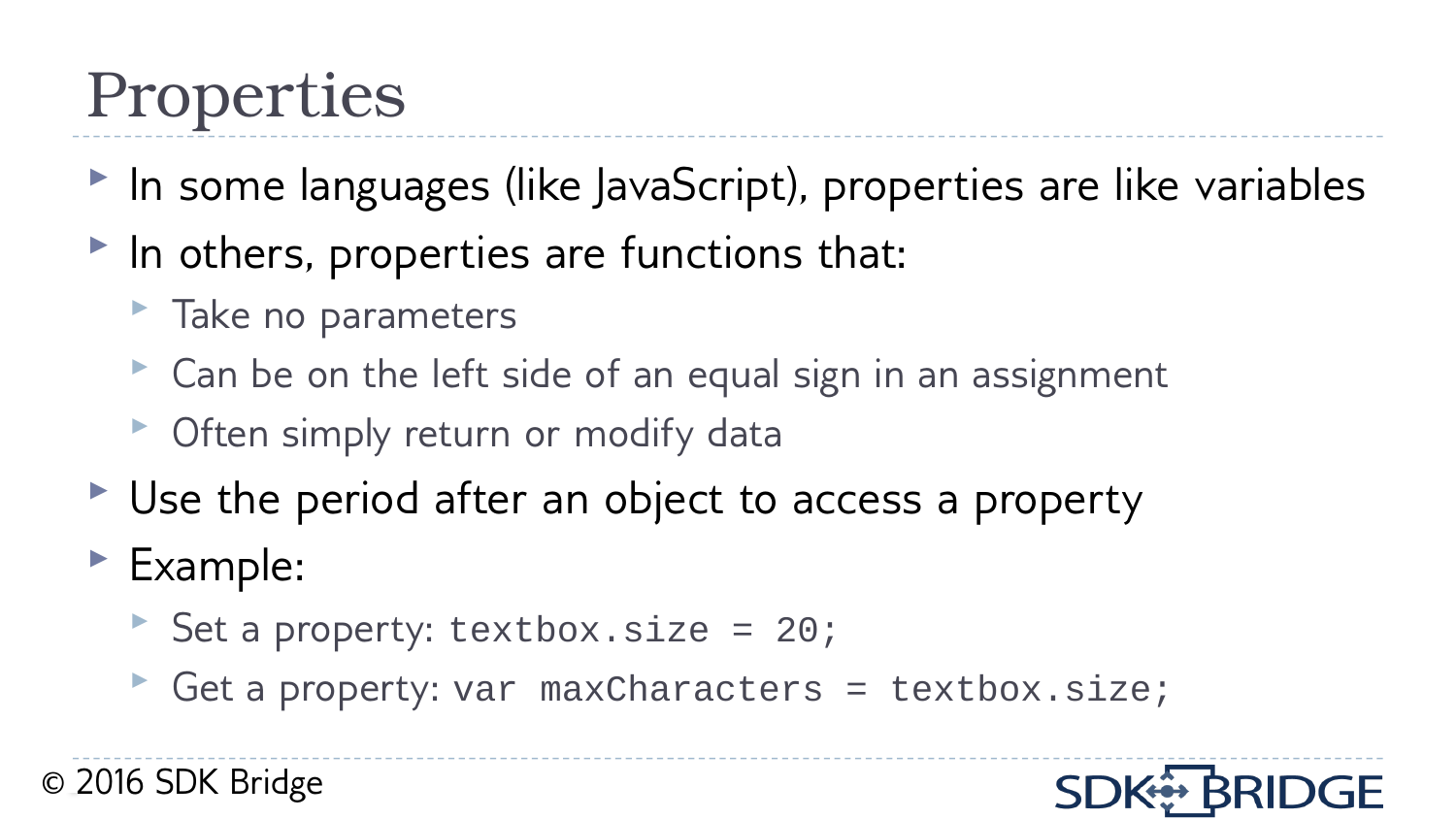

# Properties
In some languages (like JavaScript), properties are like variables
In others, properties are functions that:
Take no parameters
Can be on the left side of an equal sign in an assignment
Often simply return or modify data
Use the period after an object to access a property
Example:
Set a property: textbox.size = 20;
Get a property: var maxCharacters = textbox.size;